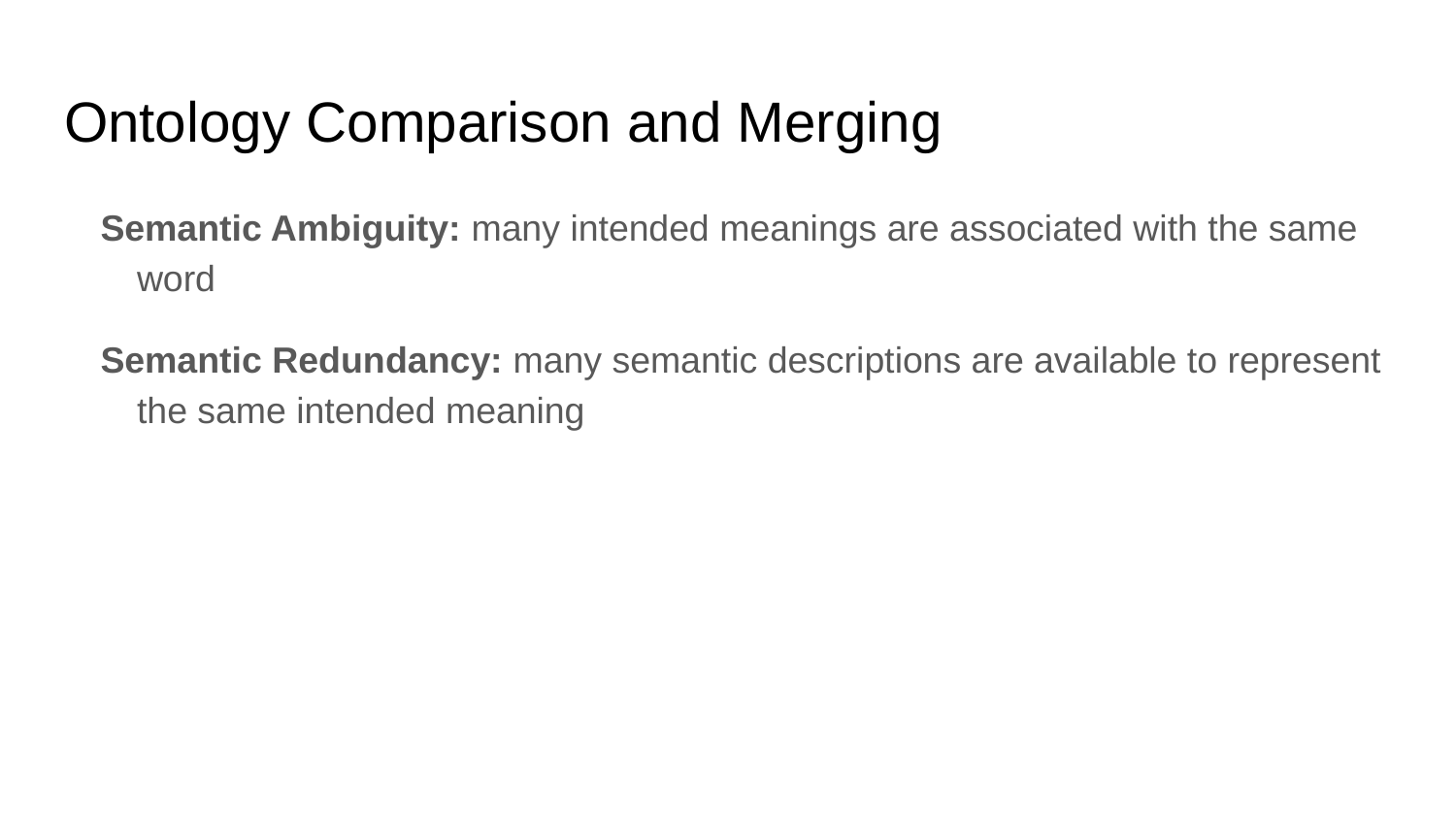

# Ontology Comparison and Merging
Semantic Ambiguity: many intended meanings are associated with the same word
Semantic Redundancy: many semantic descriptions are available to represent the same intended meaning